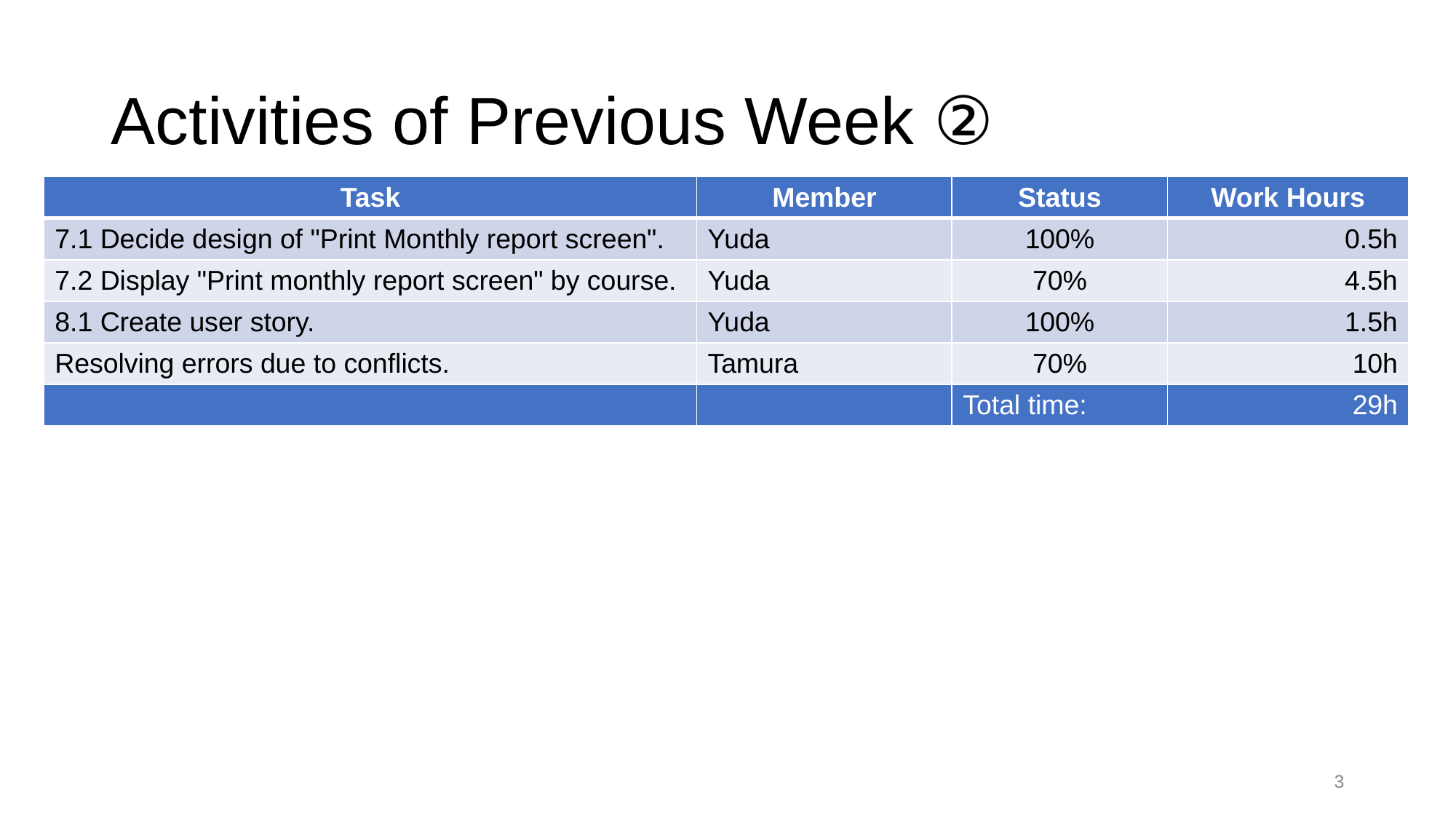

# Activities of Previous Week ②
| Task | Member | Status | Work Hours |
| --- | --- | --- | --- |
| 7.1 Decide design of "Print Monthly report screen". | Yuda | 100% | 0.5h |
| 7.2 Display "Print monthly report screen" by course. | Yuda | 70% | 4.5h |
| 8.1 Create user story. | Yuda | 100% | 1.5h |
| Resolving errors due to conflicts. | Tamura | 70% | 10h |
|  |  | Total time: | 29h |
3